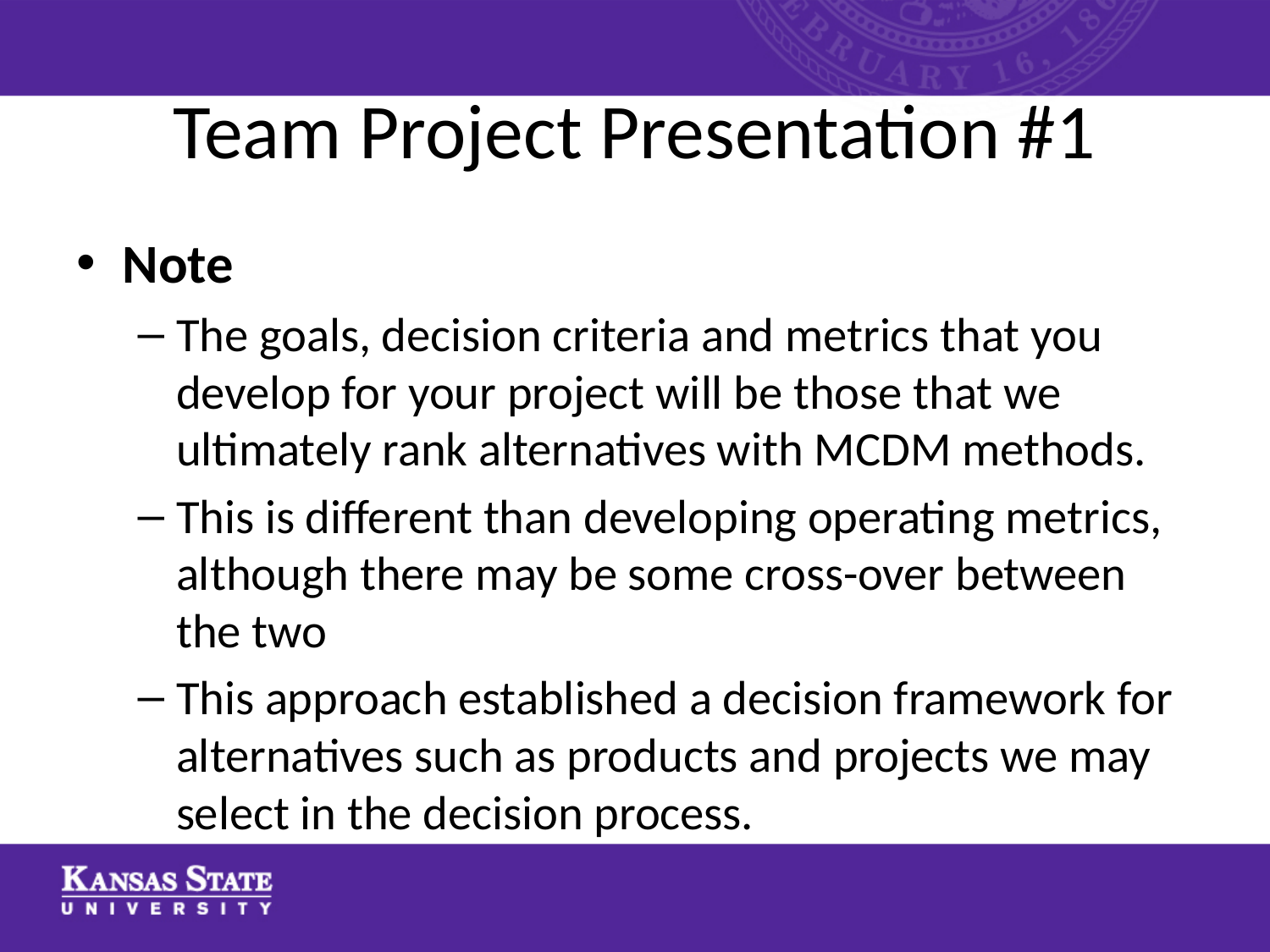

# Team Project Presentation #1
Note
The goals, decision criteria and metrics that you develop for your project will be those that we ultimately rank alternatives with MCDM methods.
This is different than developing operating metrics, although there may be some cross-over between the two
This approach established a decision framework for alternatives such as products and projects we may select in the decision process.